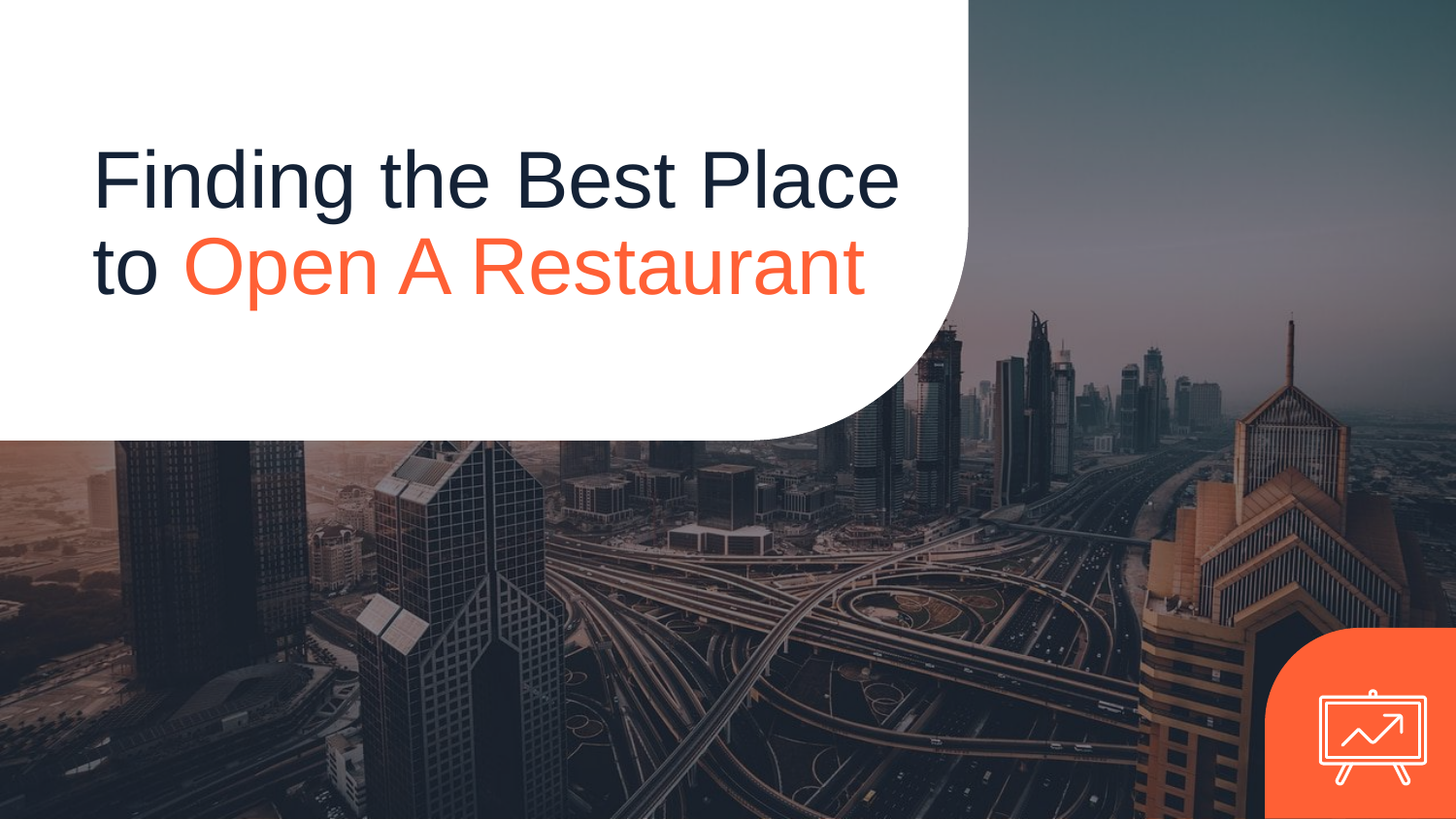

# Finding the Best Place to Open A Restaurant